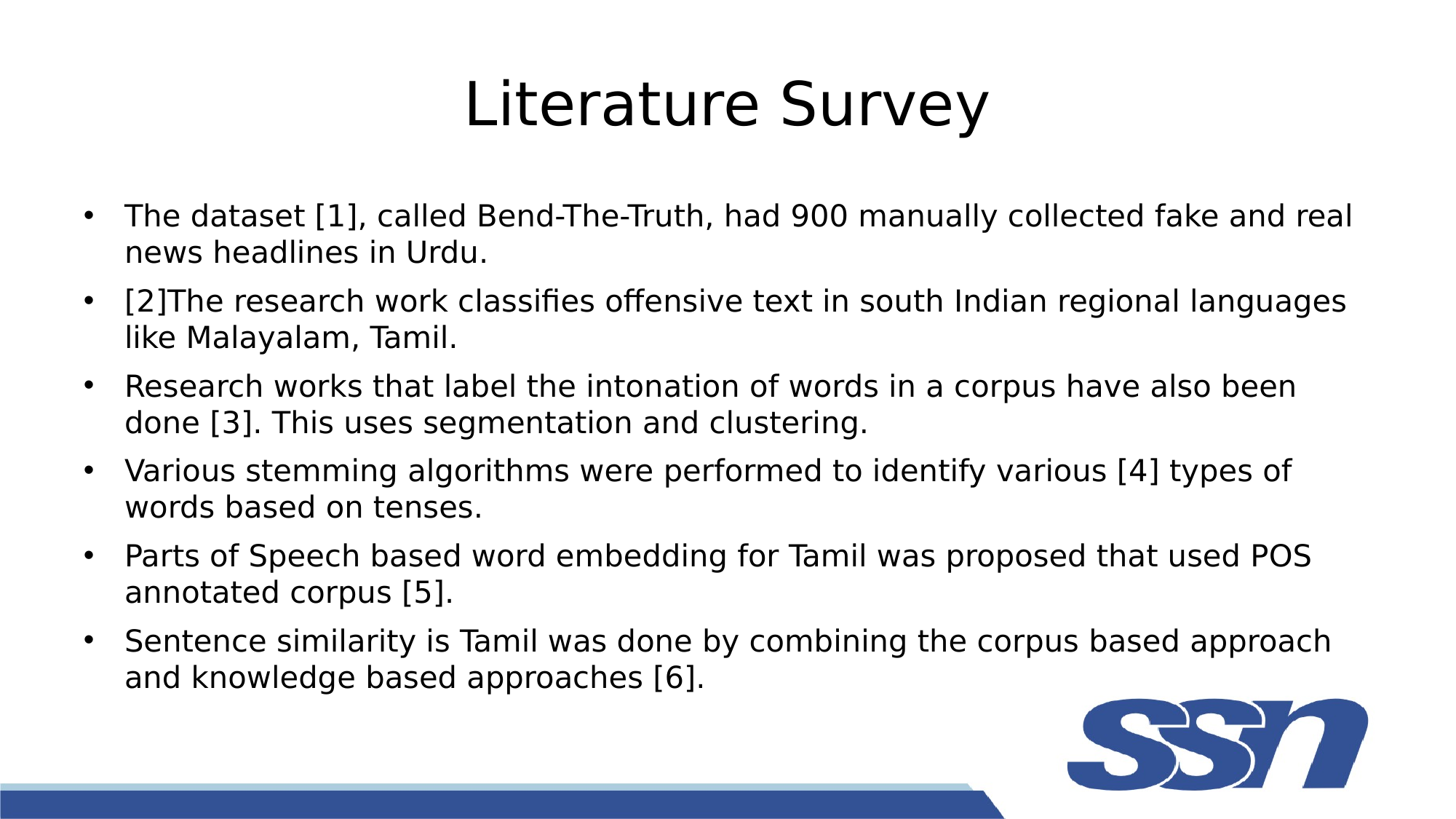

# Literature Survey
The dataset [1], called Bend-The-Truth, had 900 manually collected fake and real news headlines in Urdu.
[2]The research work classifies offensive text in south Indian regional languages like Malayalam, Tamil.
Research works that label the intonation of words in a corpus have also been done [3]. This uses segmentation and clustering.
Various stemming algorithms were performed to identify various [4] types of words based on tenses.
Parts of Speech based word embedding for Tamil was proposed that used POS annotated corpus [5].
Sentence similarity is Tamil was done by combining the corpus based approach and knowledge based approaches [6].